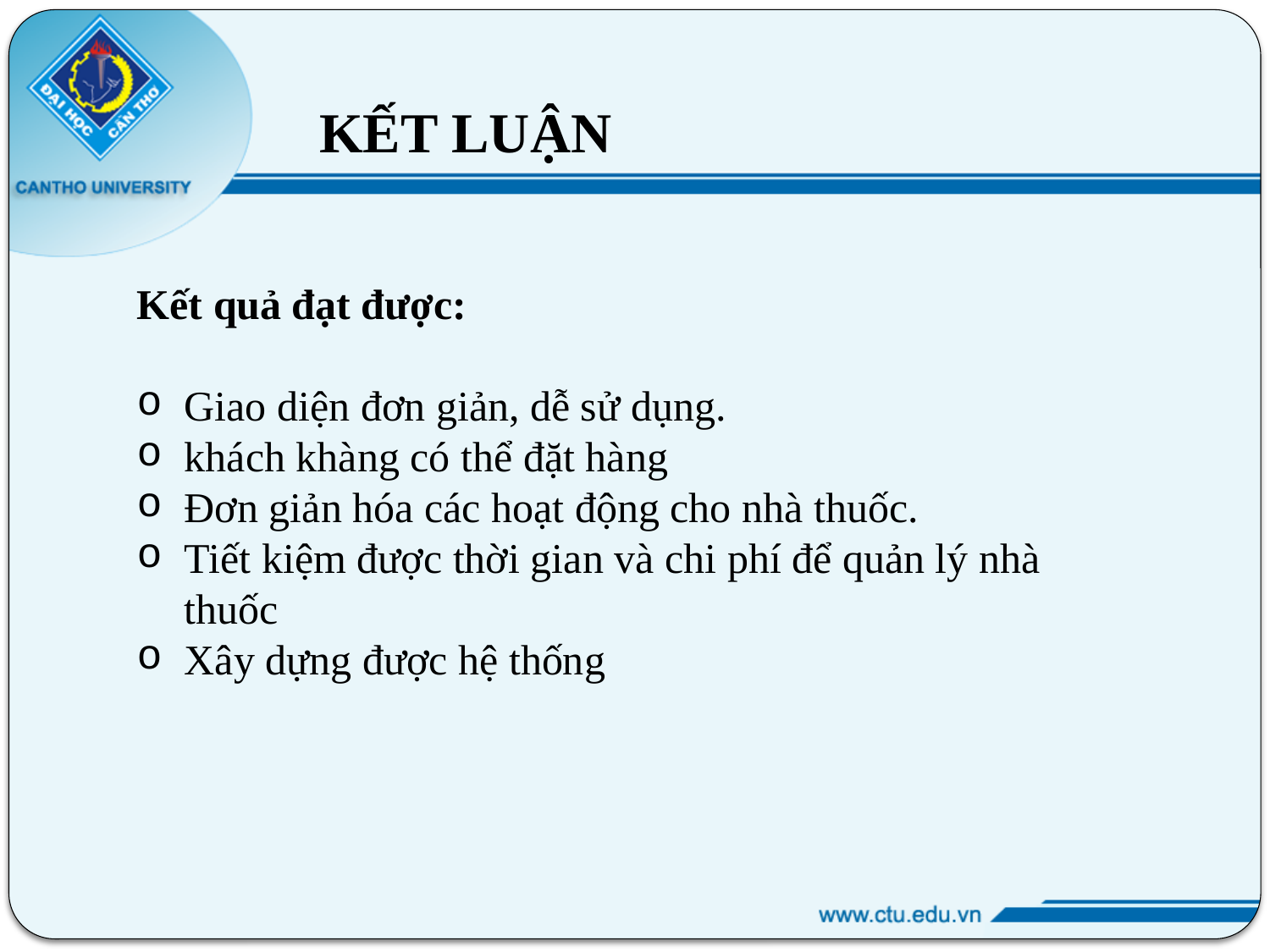

KẾT LUẬN
Kết quả đạt được:

Giao diện đơn giản, dễ sử dụng.
khách khàng có thể đặt hàng
Đơn giản hóa các hoạt động cho nhà thuốc.
Tiết kiệm được thời gian và chi phí để quản lý nhà thuốc
Xây dựng được hệ thống